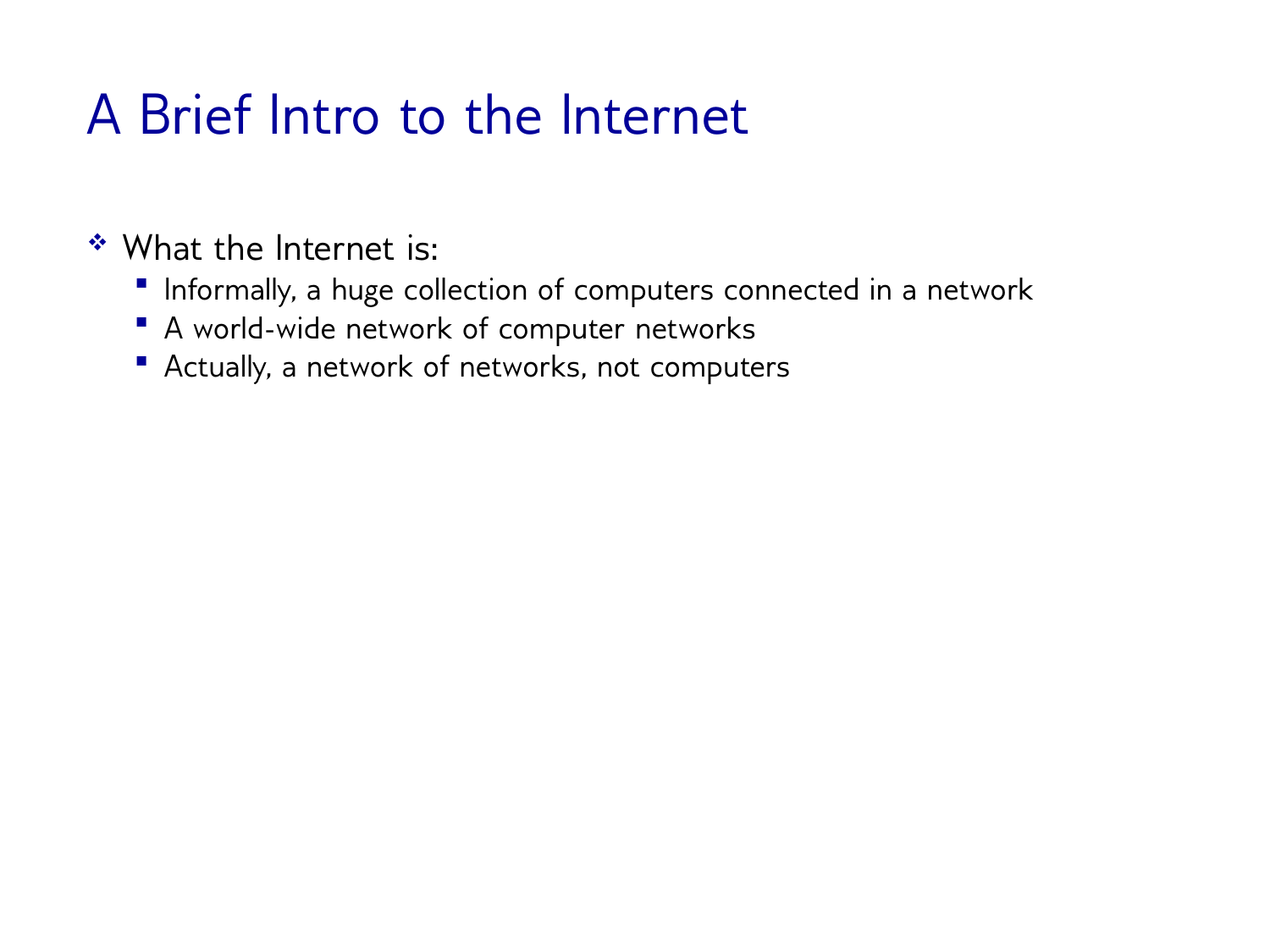

# A Brief Intro to the Internet
What the Internet is:
Informally, a huge collection of computers connected in a network
A world-wide network of computer networks
Actually, a network of networks, not computers